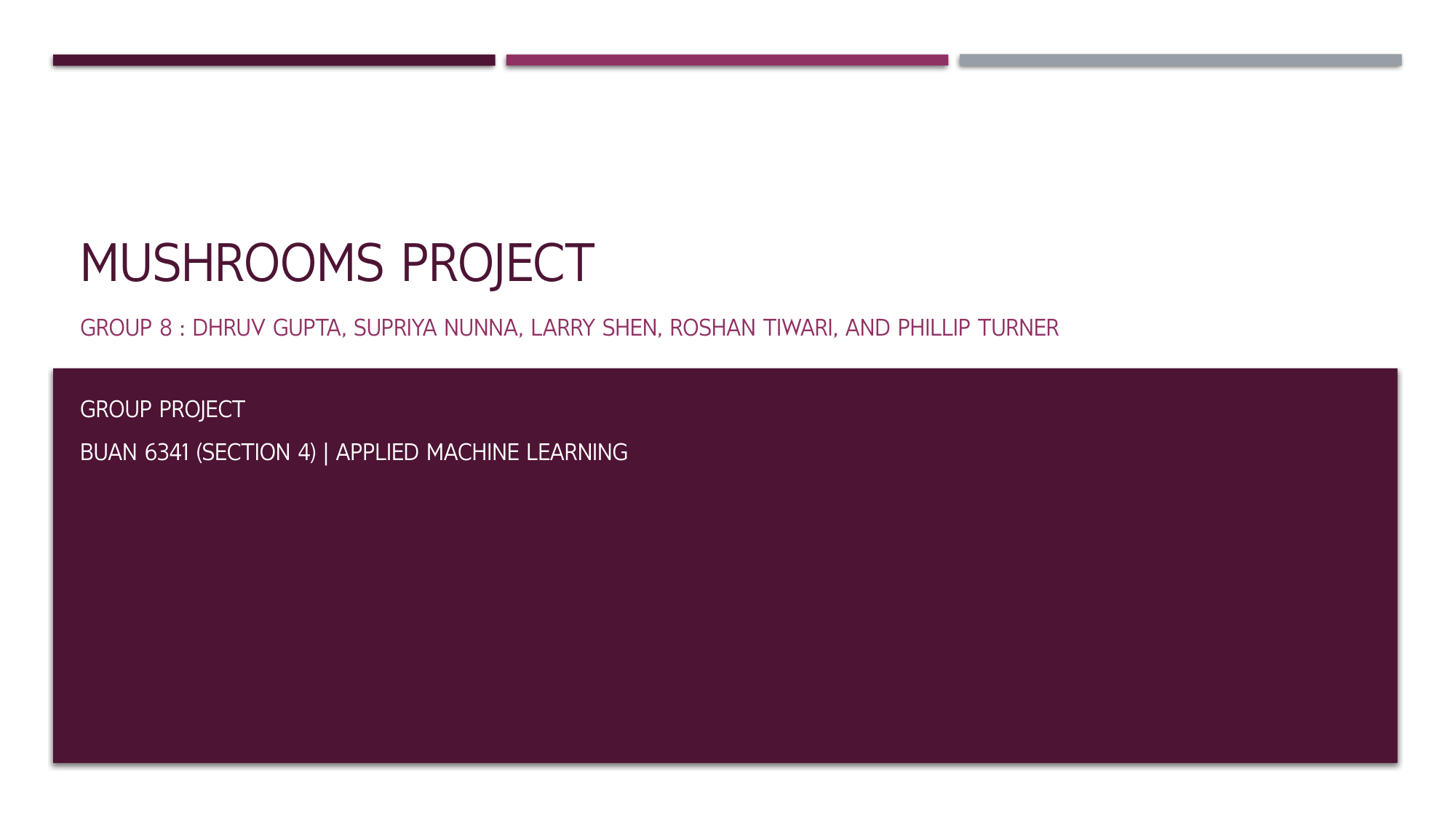

# Mushrooms Project
Group 8 : Dhruv Gupta, Supriya Nunna, Larry Shen, Roshan Tiwari, and Phillip Turner
Group project
BUAN 6341 (SECTION 4) | APPLIED MACHINE LEARNING